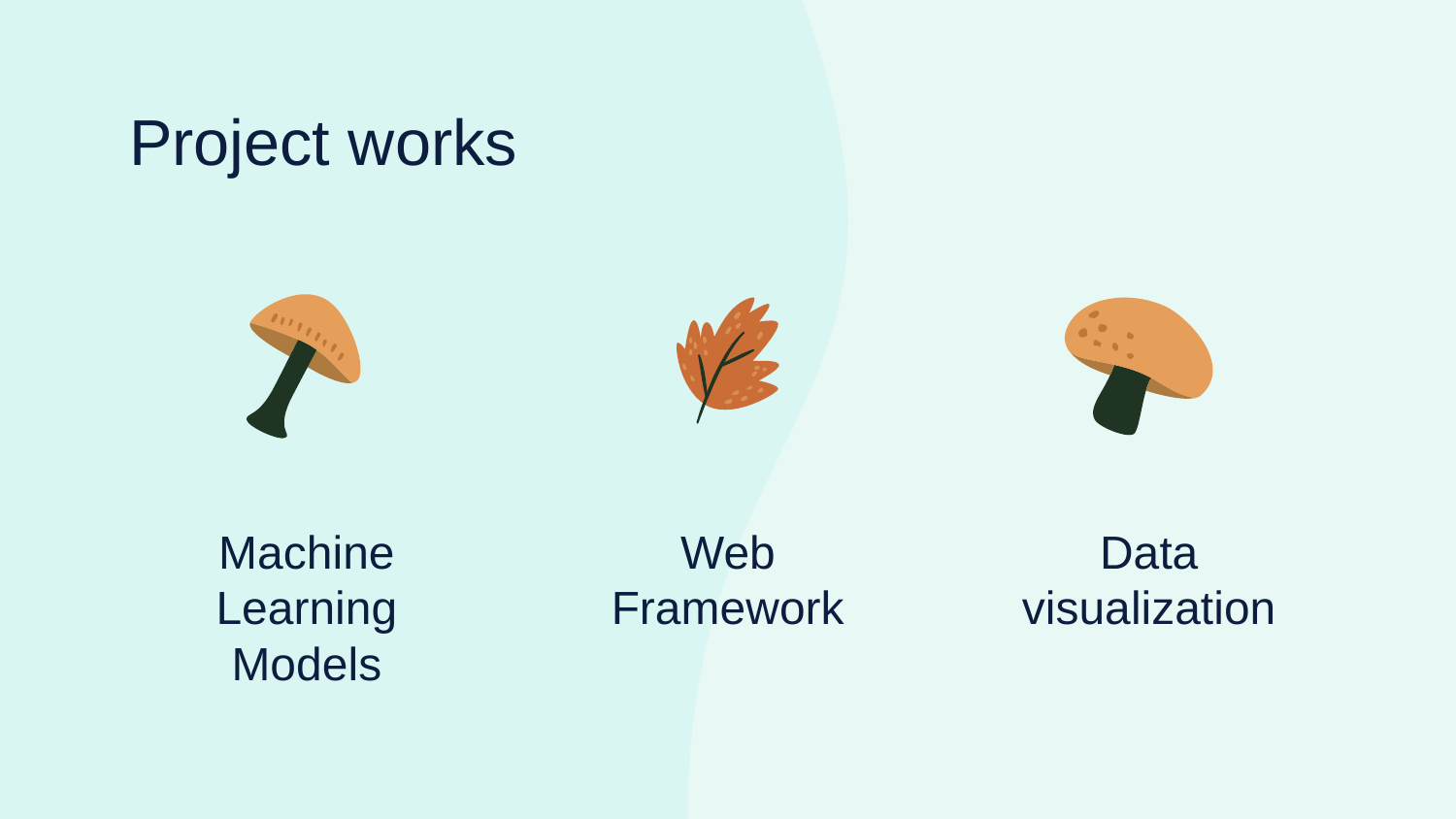

# Project works

Machine Learning Models
Web
Framework
Data visualization